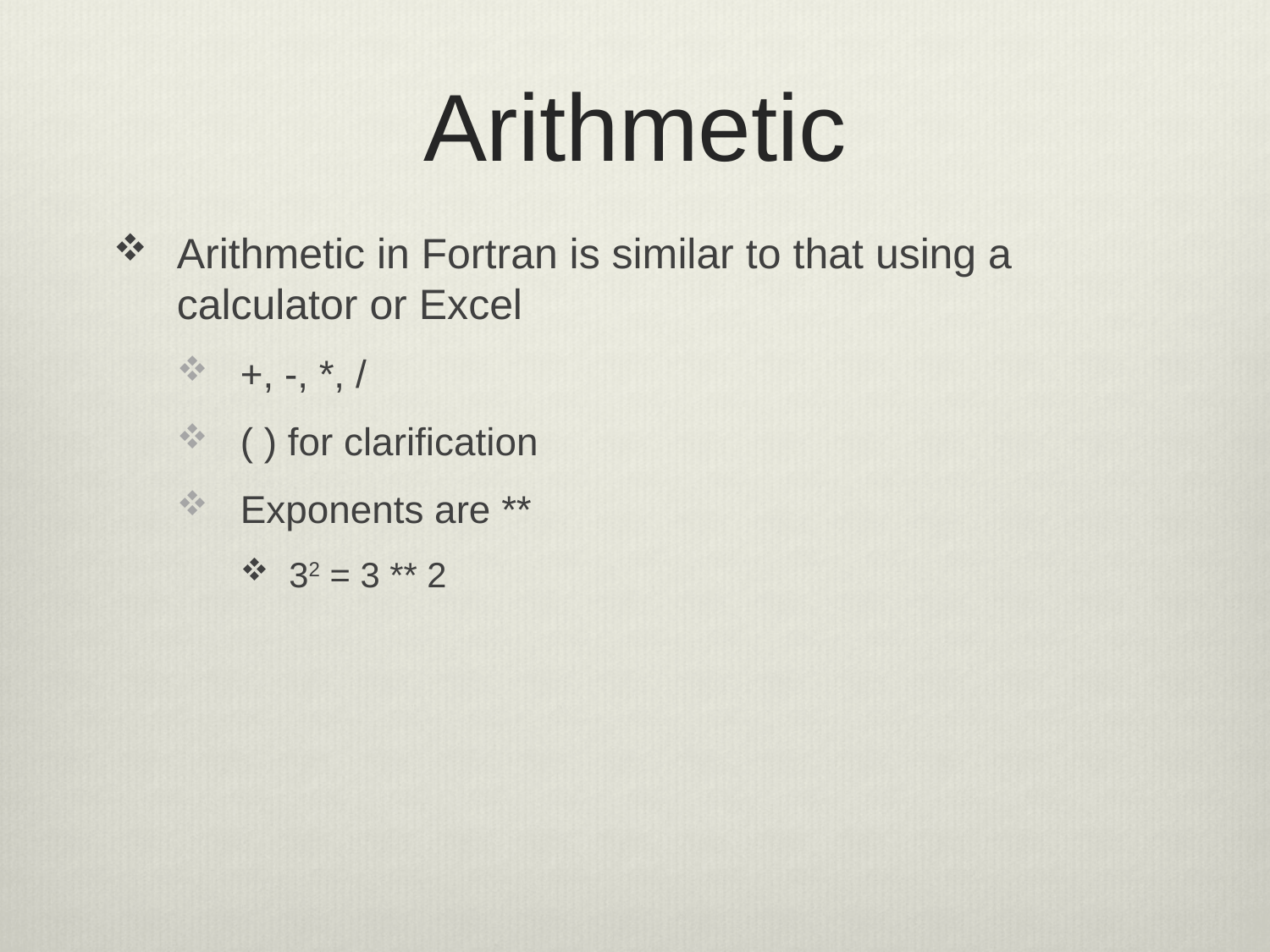

# Arithmetic
Arithmetic in Fortran is similar to that using a calculator or Excel
+, -, *, /
( ) for clarification
Exponents are **
32 = 3 ** 2